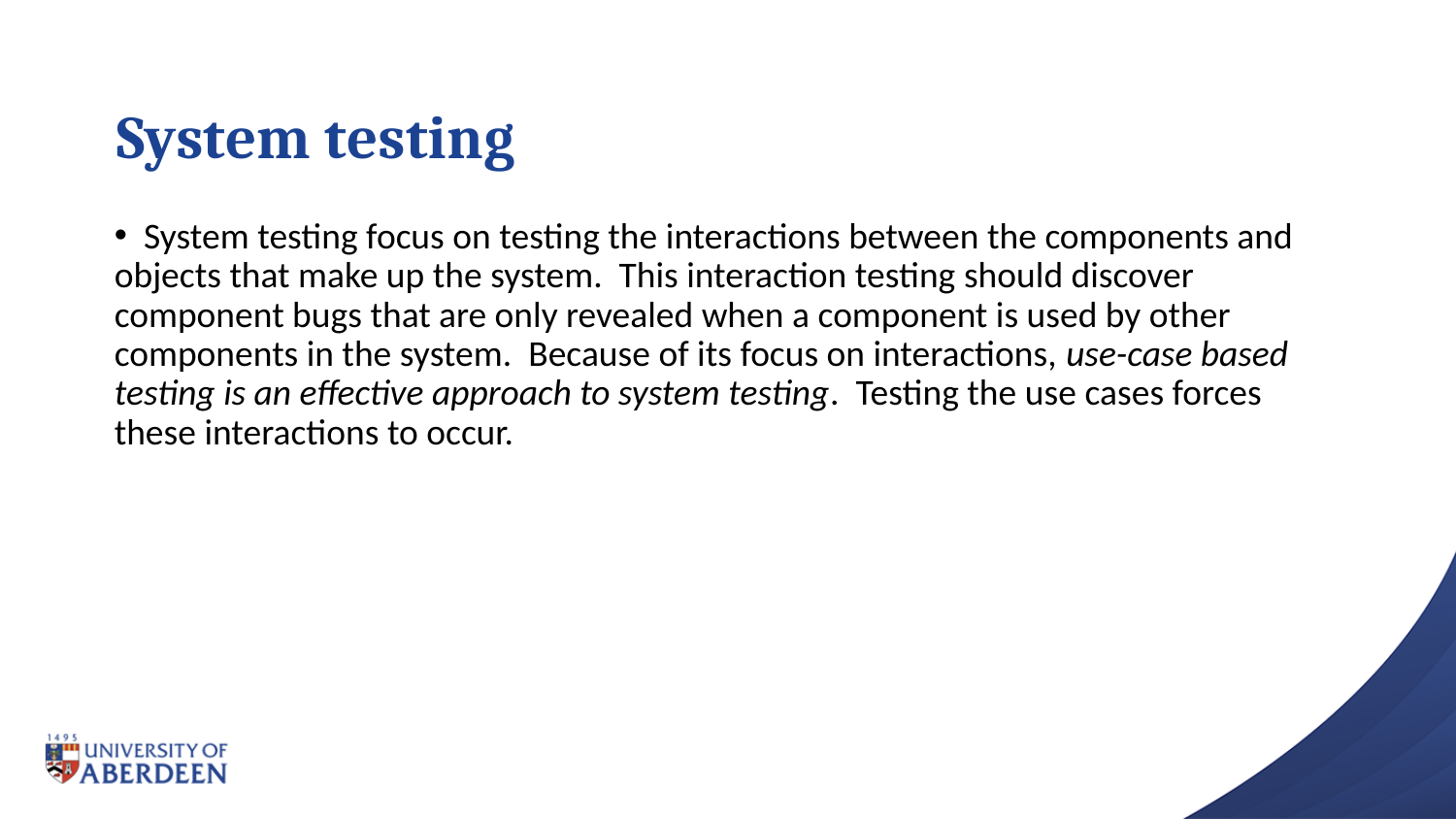

# System testing
  System testing focus on testing the interactions between the components and objects that make up the system.  This interaction testing should discover component bugs that are only revealed when a component is used by other components in the system.  Because of its focus on interactions, use-case based testing is an effective approach to system testing.  Testing the use cases forces these interactions to occur.